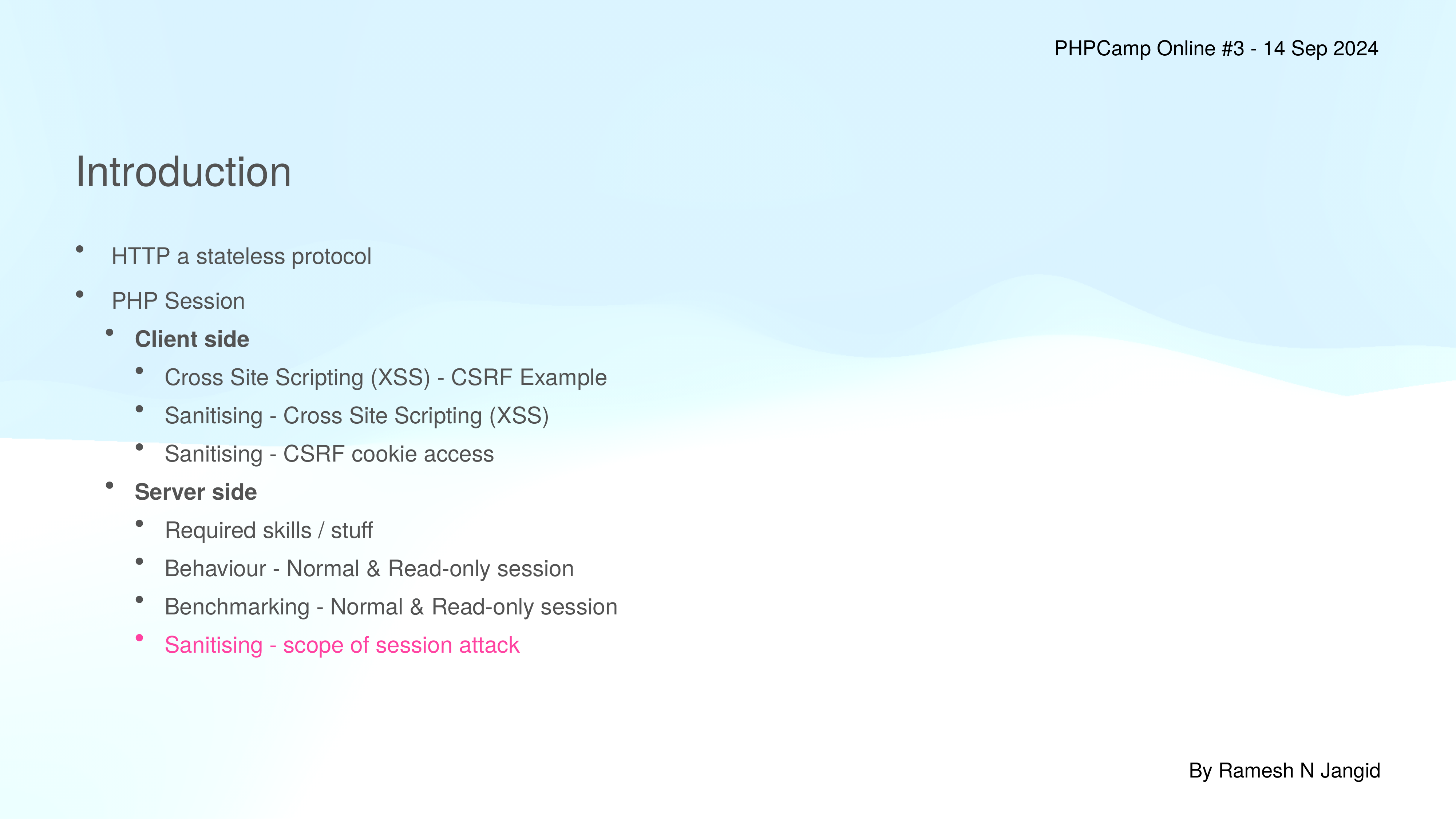

PHPCamp Online #3 - 14 Sep 2024
Introduction
HTTP a stateless protocol
PHP Session
Client side
Cross Site Scripting (XSS) - CSRF Example
Sanitising - Cross Site Scripting (XSS)
Sanitising - CSRF cookie access
Server side
Required skills / stuff
Behaviour - Normal & Read-only session
Benchmarking - Normal & Read-only session
Sanitising - scope of session attack
By Ramesh N Jangid